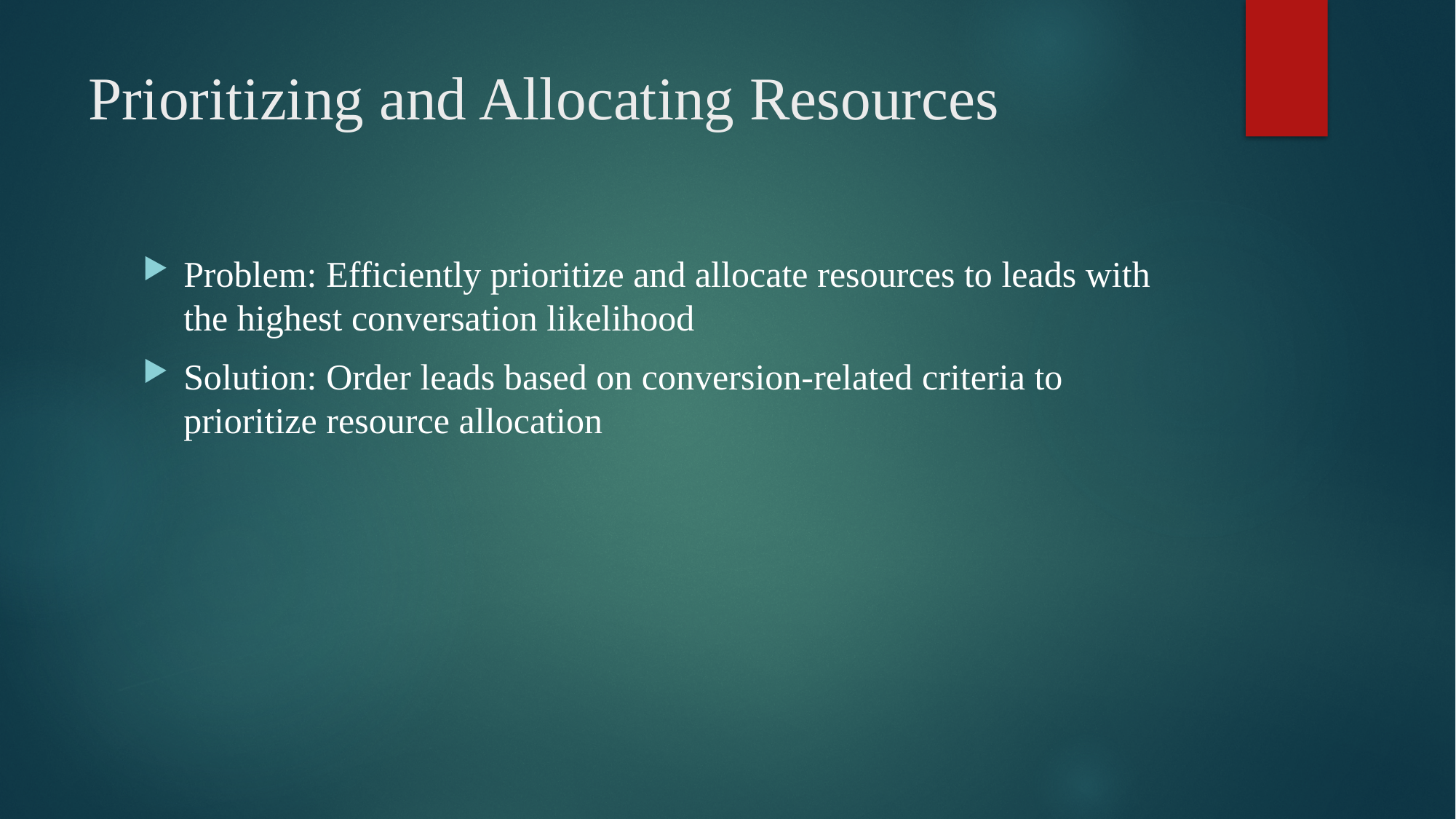

# Prioritizing and Allocating Resources
Problem: Efficiently prioritize and allocate resources to leads with the highest conversation likelihood
Solution: Order leads based on conversion-related criteria to prioritize resource allocation